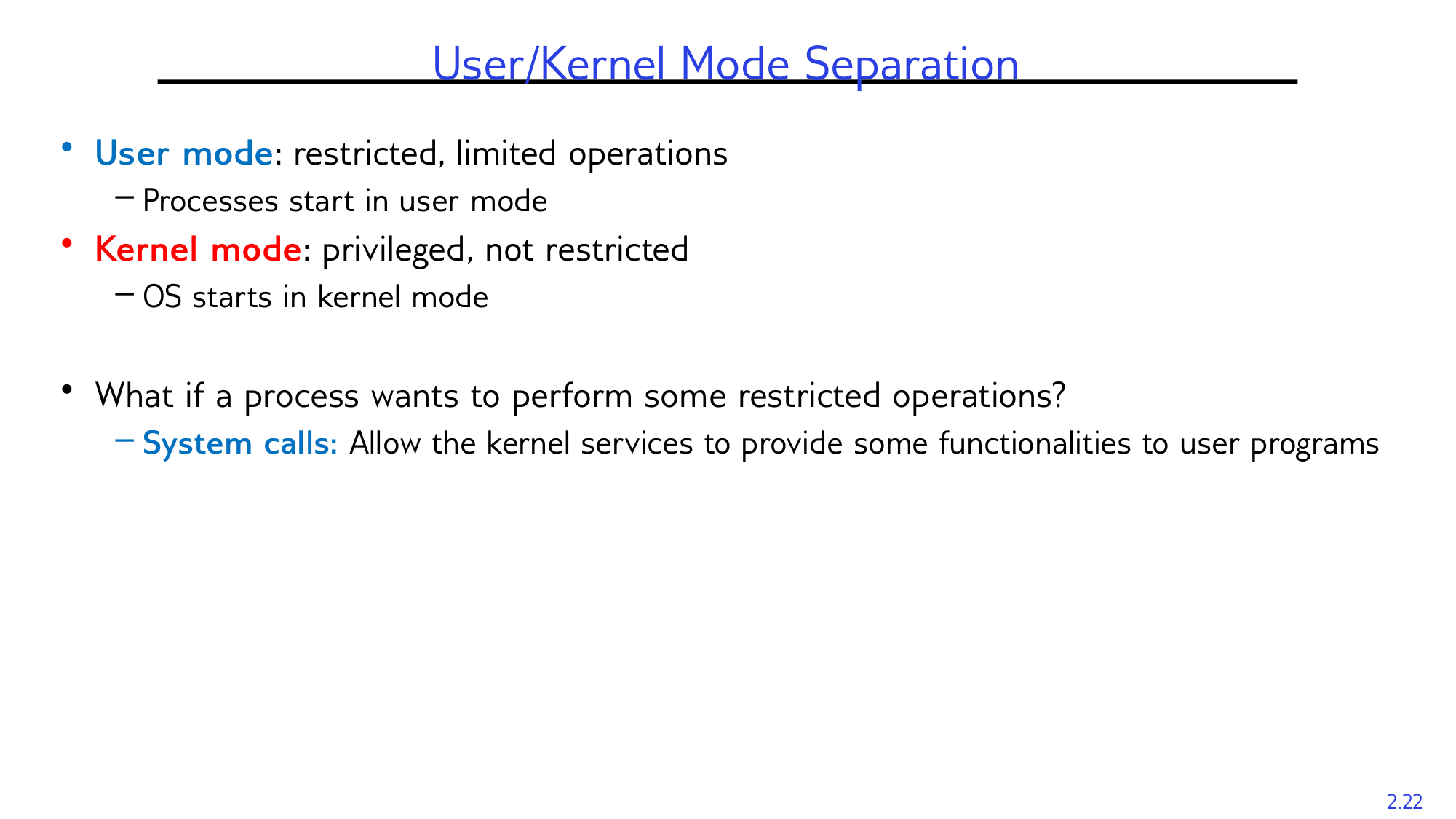

# User/Kernel Mode Separation
User mode: restricted, limited operations
Processes start in user mode
Kernel mode: privileged, not restricted
OS starts in kernel mode

What if a process wants to perform some restricted operations?
System calls: Allow the kernel services to provide some functionalities to user programs